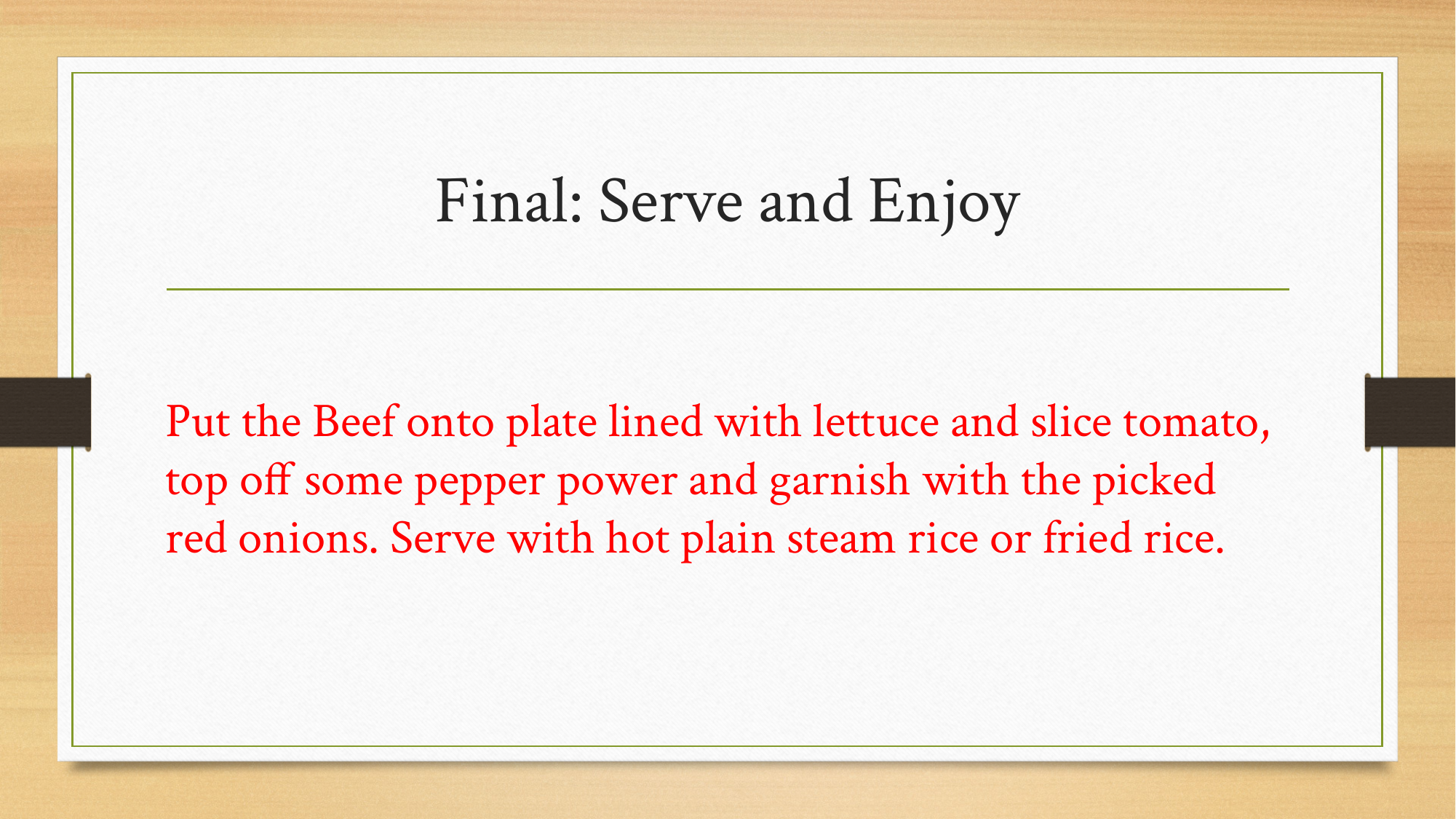

# Final: Serve and Enjoy

Put the Beef onto plate lined with lettuce and slice tomato, top off some pepper power and garnish with the picked red onions. Serve with hot plain steam rice or fried rice.